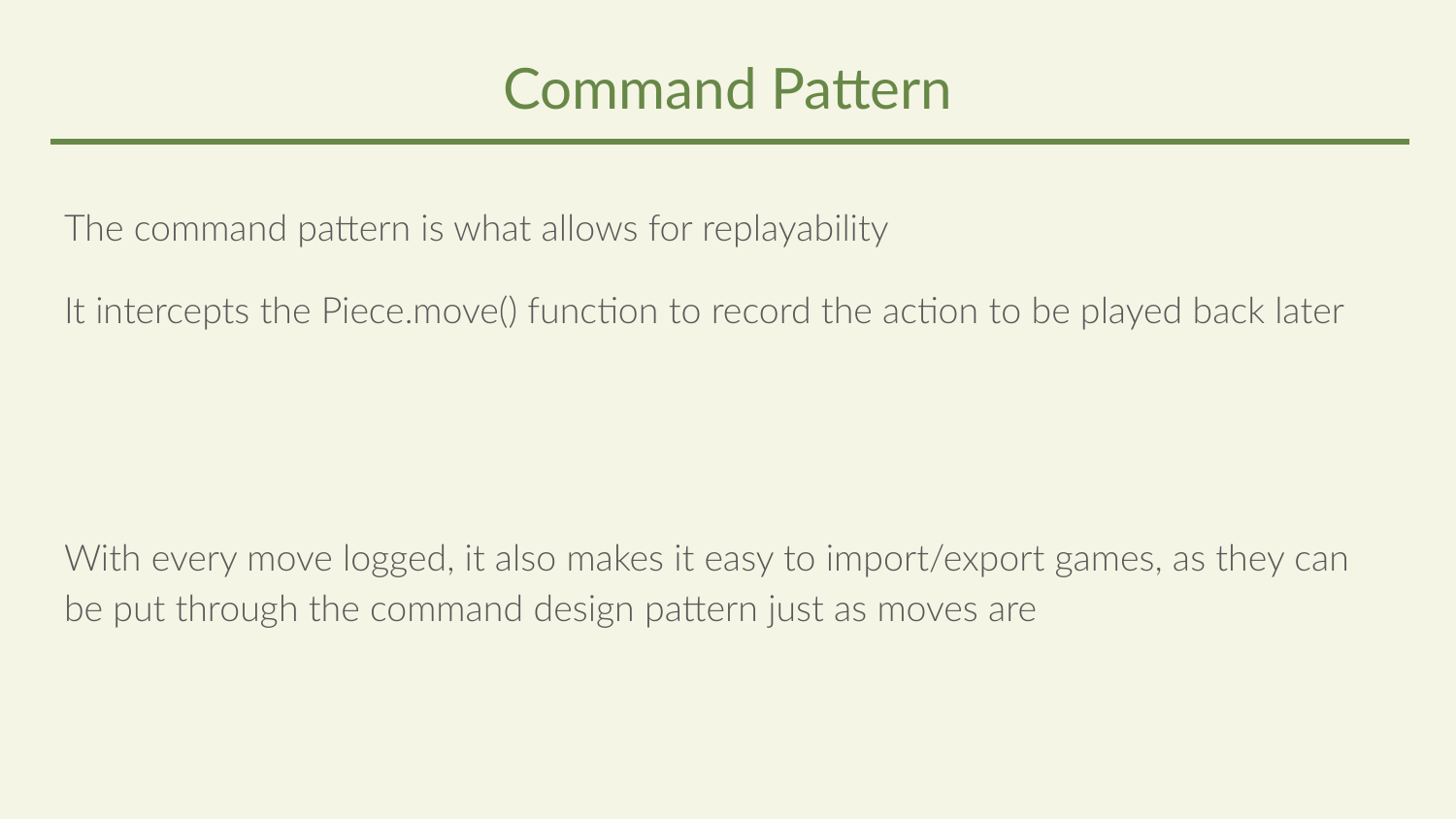

# Command Pattern
The command pattern is what allows for replayability
It intercepts the Piece.move() function to record the action to be played back later

With every move logged, it also makes it easy to import/export games, as they can be put through the command design pattern just as moves are